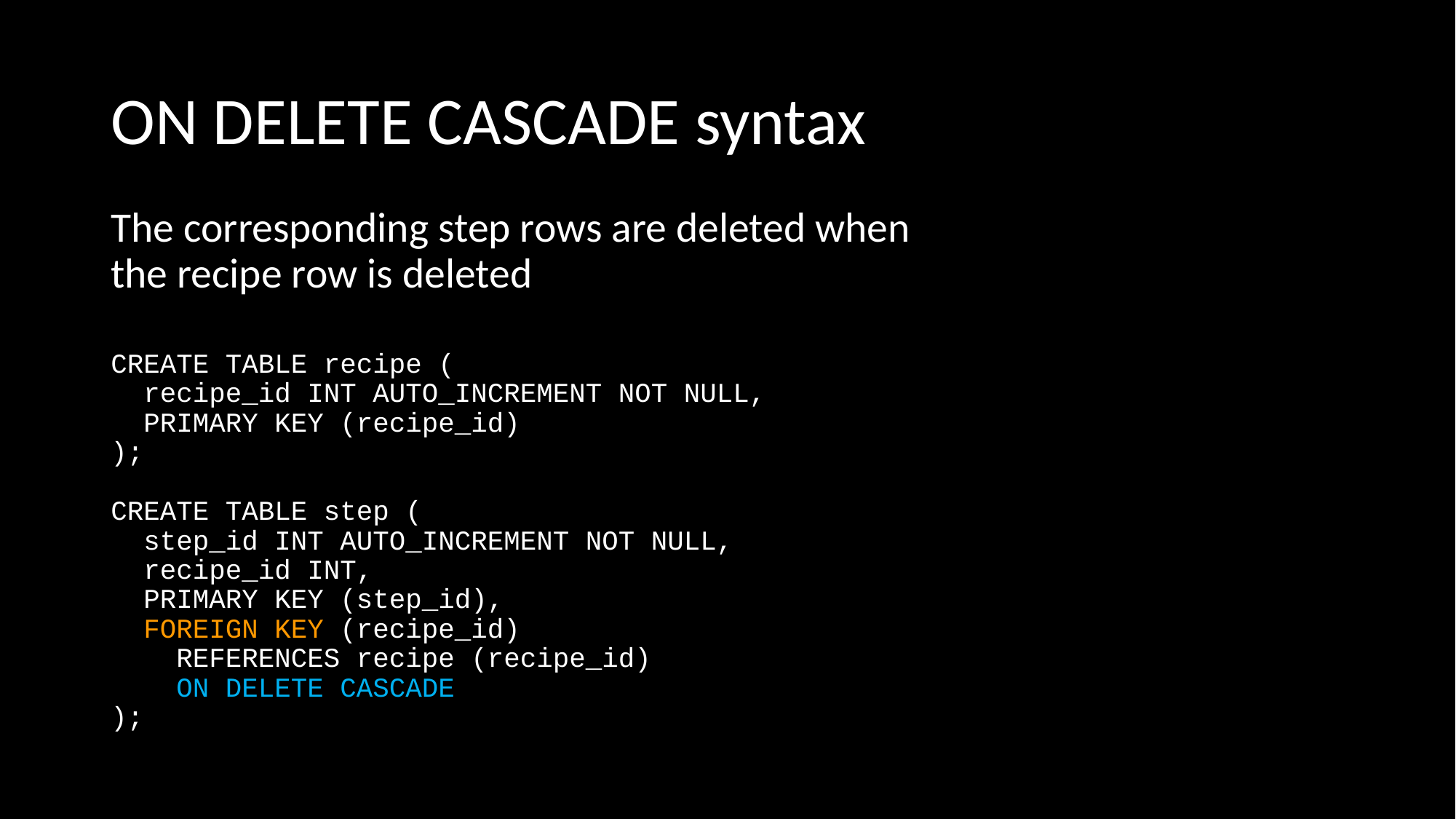

# ON DELETE CASCADE syntax
The corresponding step rows are deleted when the recipe row is deleted
CREATE TABLE recipe (
  recipe_id INT AUTO_INCREMENT NOT NULL,
  PRIMARY KEY (recipe_id)
);

CREATE TABLE step (
  step_id INT AUTO_INCREMENT NOT NULL,
  recipe_id INT,
  PRIMARY KEY (step_id),
  FOREIGN KEY (recipe_id)
    REFERENCES recipe (recipe_id)
    ON DELETE CASCADE
);